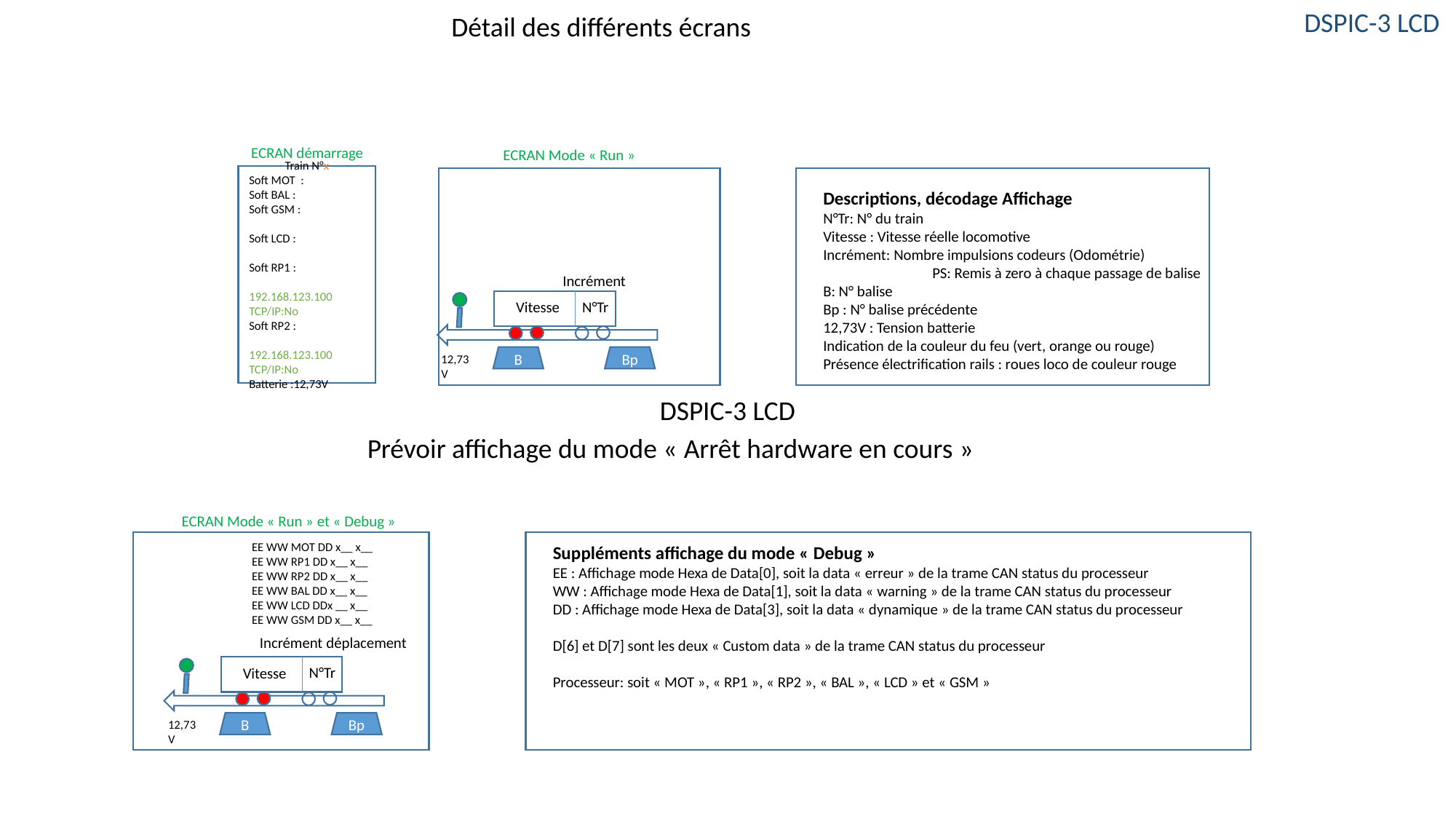

DSPIC-3 LCD
Détail des différents écrans
ECRAN démarrage
ECRAN Mode « Run »
Train N°x
Soft MOT  :
Soft BAL :
Soft GSM :
Soft LCD :
Soft RP1 :
192.168.123.100
TCP/IP:No
Soft RP2 :
192.168.123.100
TCP/IP:No
Batterie :12,73V

Descriptions, décodage Affichage
N°Tr: N° du train
Vitesse : Vitesse réelle locomotive
Incrément: Nombre impulsions codeurs (Odométrie)
	PS: Remis à zero à chaque passage de balise
B: N° balise
Bp : N° balise précédente
12,73V : Tension batterie
Indication de la couleur du feu (vert, orange ou rouge)
Présence électrification rails : roues loco de couleur rouge
Incrément

N°Tr
Vitesse

12,73V
B
Bp
DSPIC-3 LCD
Prévoir affichage du mode « Arrêt hardware en cours »
ECRAN Mode « Run » et « Debug »

	EE WW MOT DD x__ x__
	EE WW RP1 DD x__ x__
	EE WW RP2 DD x__ x__
	EE WW BAL DD x__ x__
	EE WW LCD DDx __ x__
	EE WW GSM DD x__ x__
Suppléments affichage du mode « Debug »
EE : Affichage mode Hexa de Data[0], soit la data « erreur » de la trame CAN status du processeur
WW : Affichage mode Hexa de Data[1], soit la data « warning » de la trame CAN status du processeur
DD : Affichage mode Hexa de Data[3], soit la data « dynamique » de la trame CAN status du processeur

D[6] et D[7] sont les deux « Custom data » de la trame CAN status du processeur

Processeur: soit « MOT », « RP1 », « RP2 », « BAL », « LCD » et « GSM »

Incrément déplacement

N°Tr
Vitesse

12,73V
B
Bp